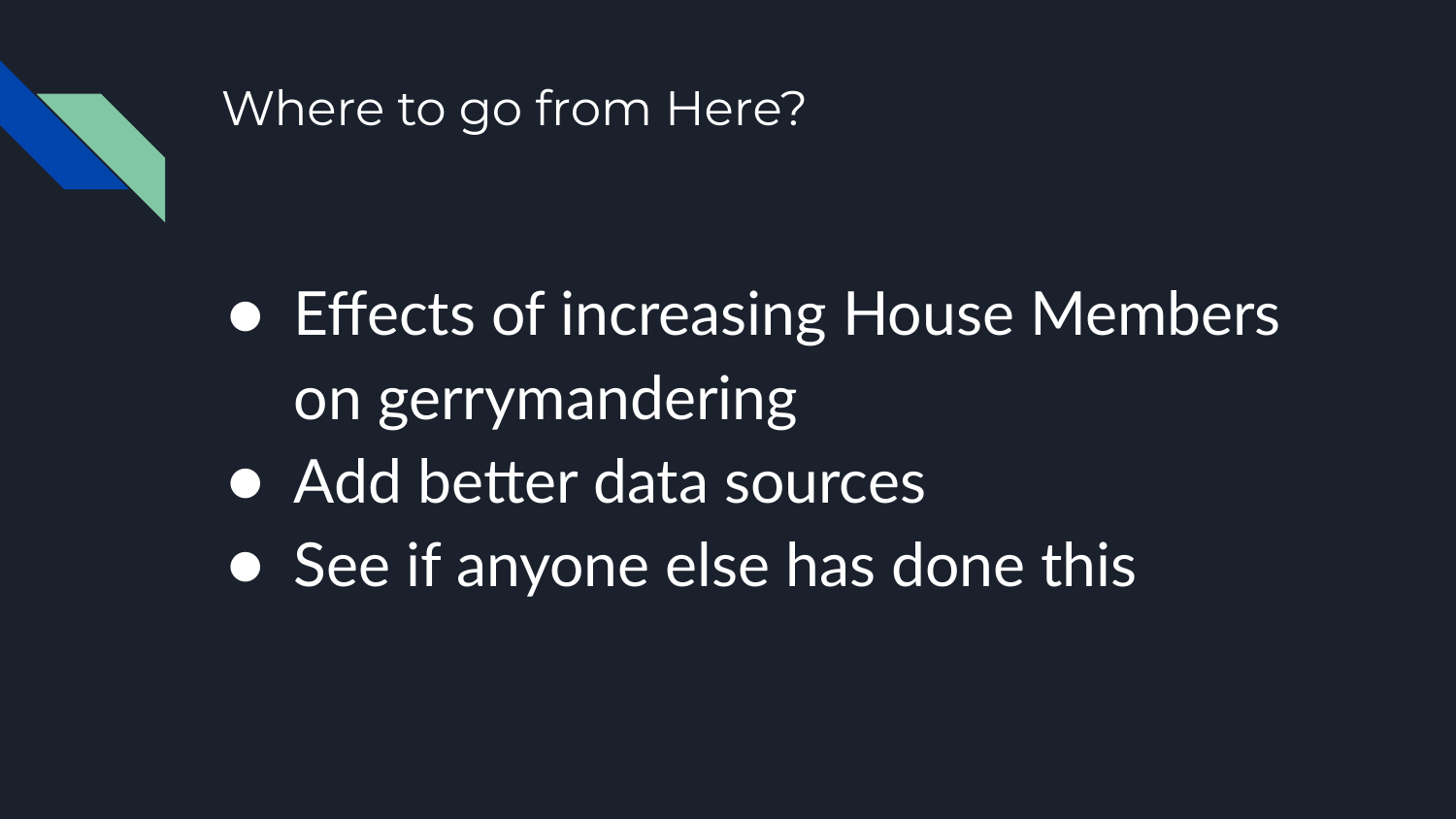

# Where to go from Here?
Effects of increasing House Members on gerrymandering
Add better data sources
See if anyone else has done this